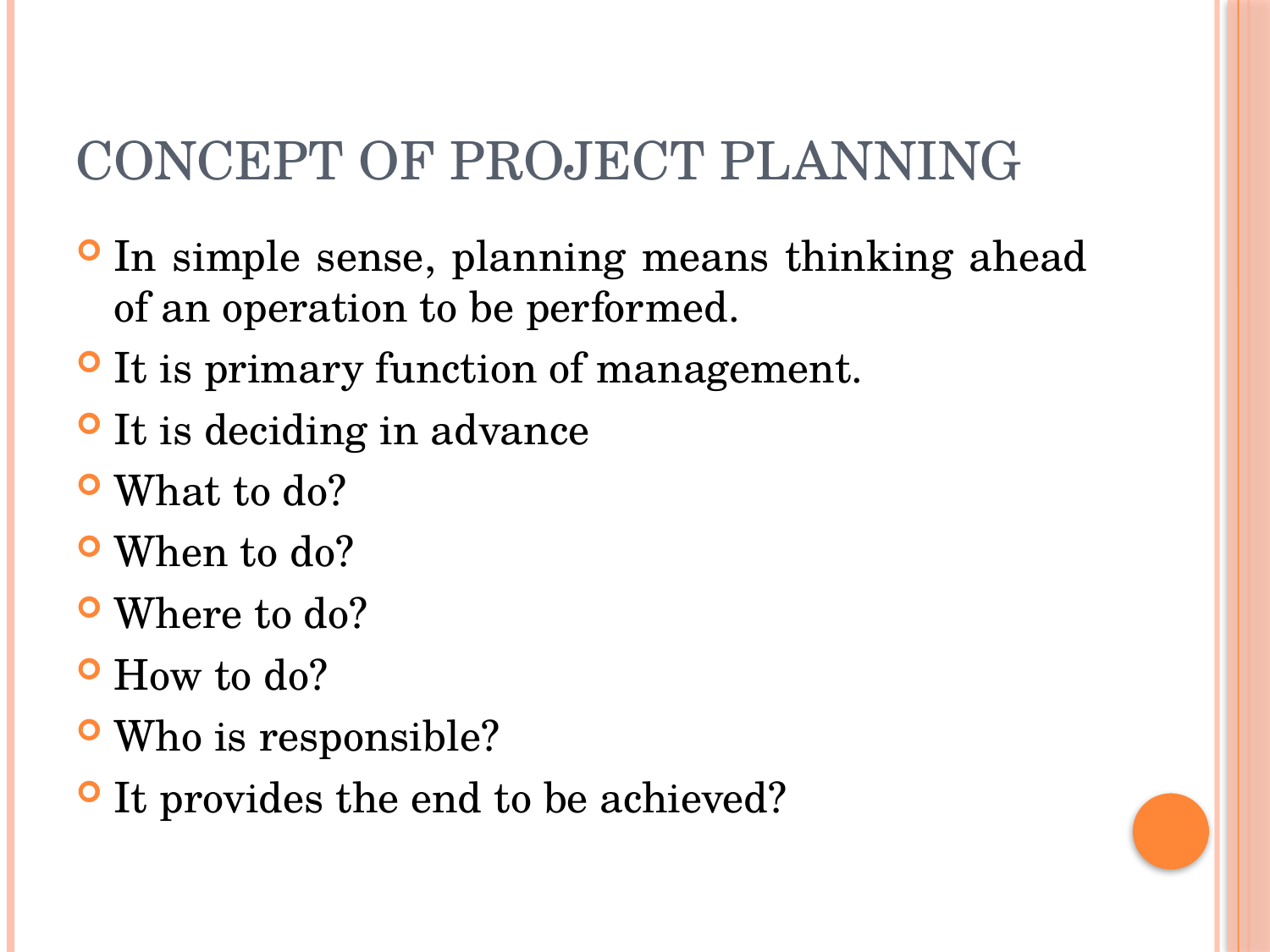

# Concept of project planning
In simple sense, planning means thinking ahead of an operation to be performed.
It is primary function of management.
It is deciding in advance
What to do?
When to do?
Where to do?
How to do?
Who is responsible?
It provides the end to be achieved?